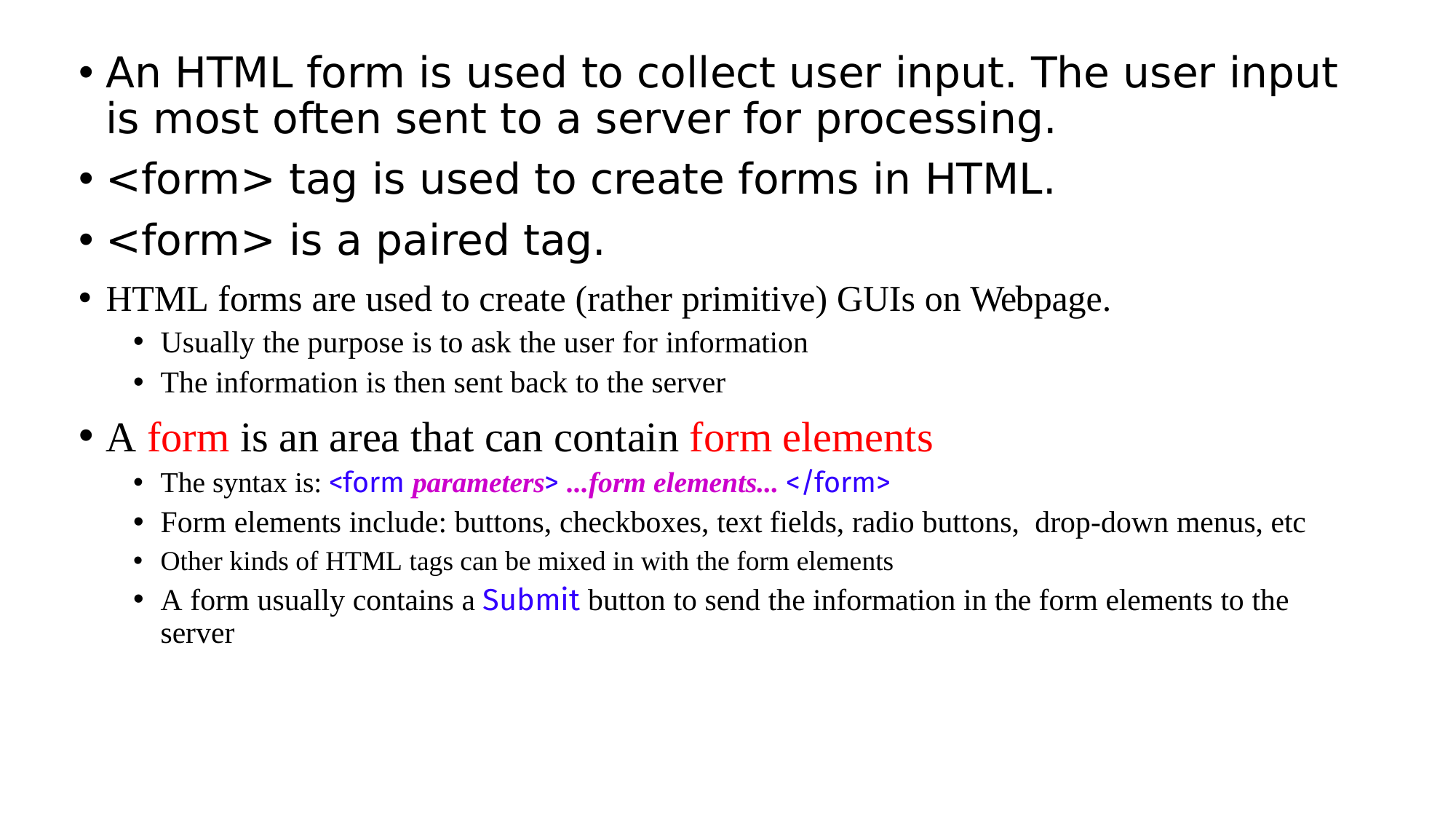

An HTML form is used to collect user input. The user input is most often sent to a server for processing.
<form> tag is used to create forms in HTML.
<form> is a paired tag.
HTML forms are used to create (rather primitive) GUIs on Webpage.
Usually the purpose is to ask the user for information
The information is then sent back to the server
A form is an area that can contain form elements
The syntax is: <form parameters> ...form elements... </form>
Form elements include: buttons, checkboxes, text fields, radio buttons,  drop-down menus, etc
Other kinds of HTML tags can be mixed in with the form elements
A form usually contains a Submit button to send the information in the form elements to the server